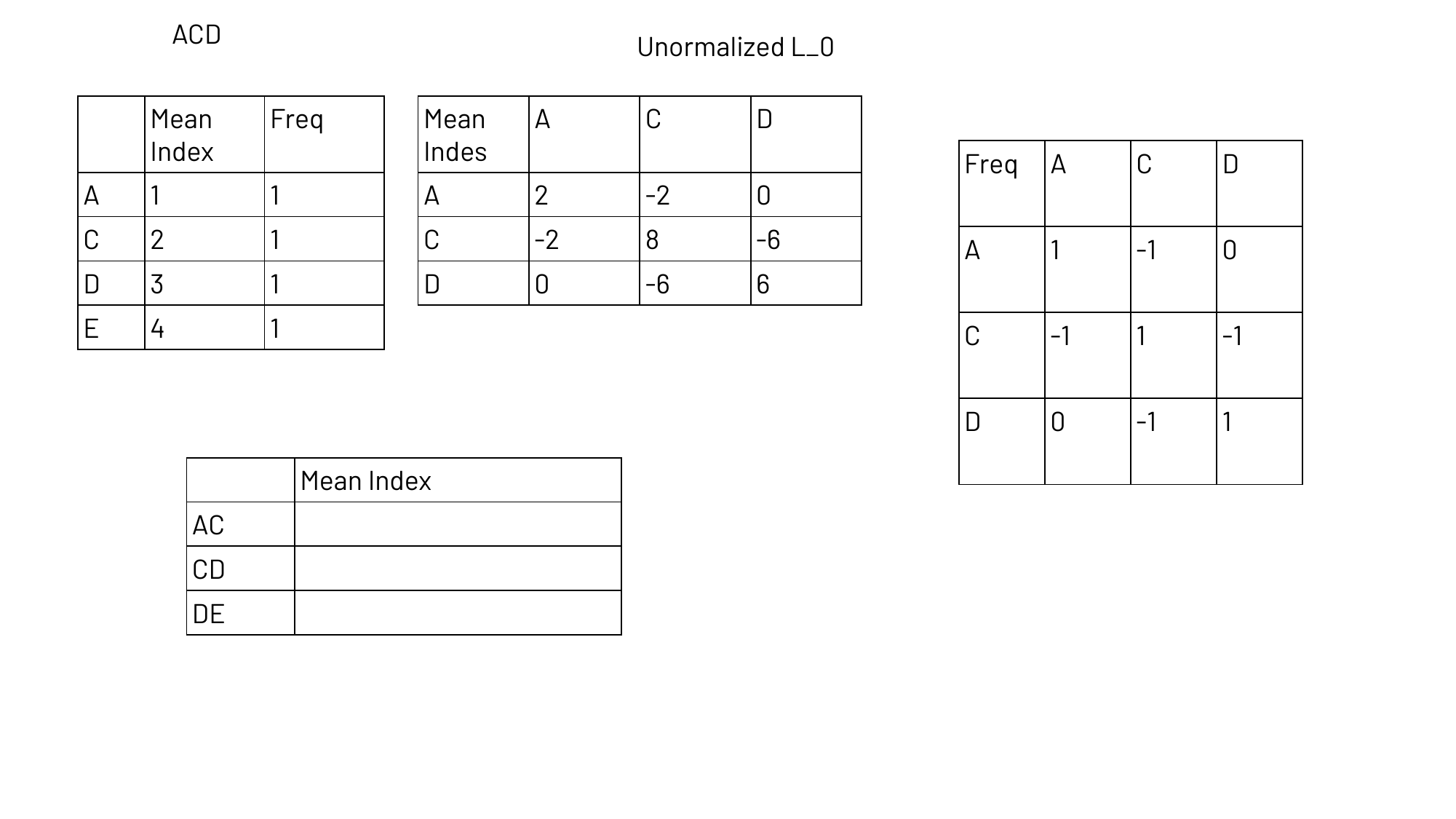

ACD
Unormalized L_0
|  | Mean Index | Freq |
| --- | --- | --- |
| A | 1 | 1 |
| C | 2 | 1 |
| D | 3 | 1 |
| E | 4 | 1 |
| Mean Indes | A | C | D |
| --- | --- | --- | --- |
| A | 2 | -2 | 0 |
| C | -2 | 8 | -6 |
| D | 0 | -6 | 6 |
| Freq | A | C | D |
| --- | --- | --- | --- |
| A | 1 | -1 | 0 |
| C | -1 | 1 | -1 |
| D | 0 | -1 | 1 |
|  | Mean Index |
| --- | --- |
| AC |  |
| CD |  |
| DE |  |